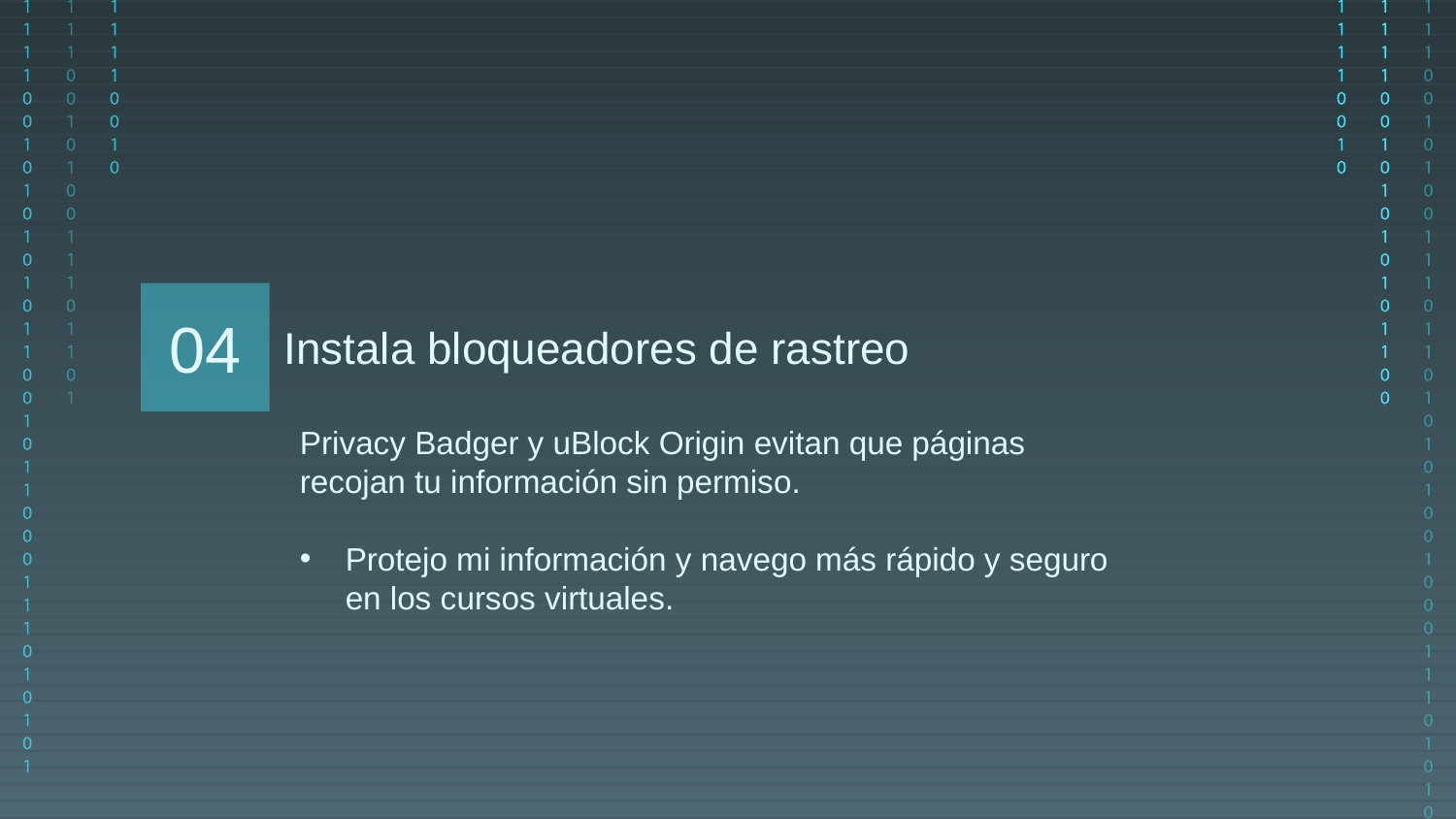

04
Instala bloqueadores de rastreo
Privacy Badger y uBlock Origin evitan que páginas recojan tu información sin permiso.

Protejo mi información y navego más rápido y seguro en los cursos virtuales.